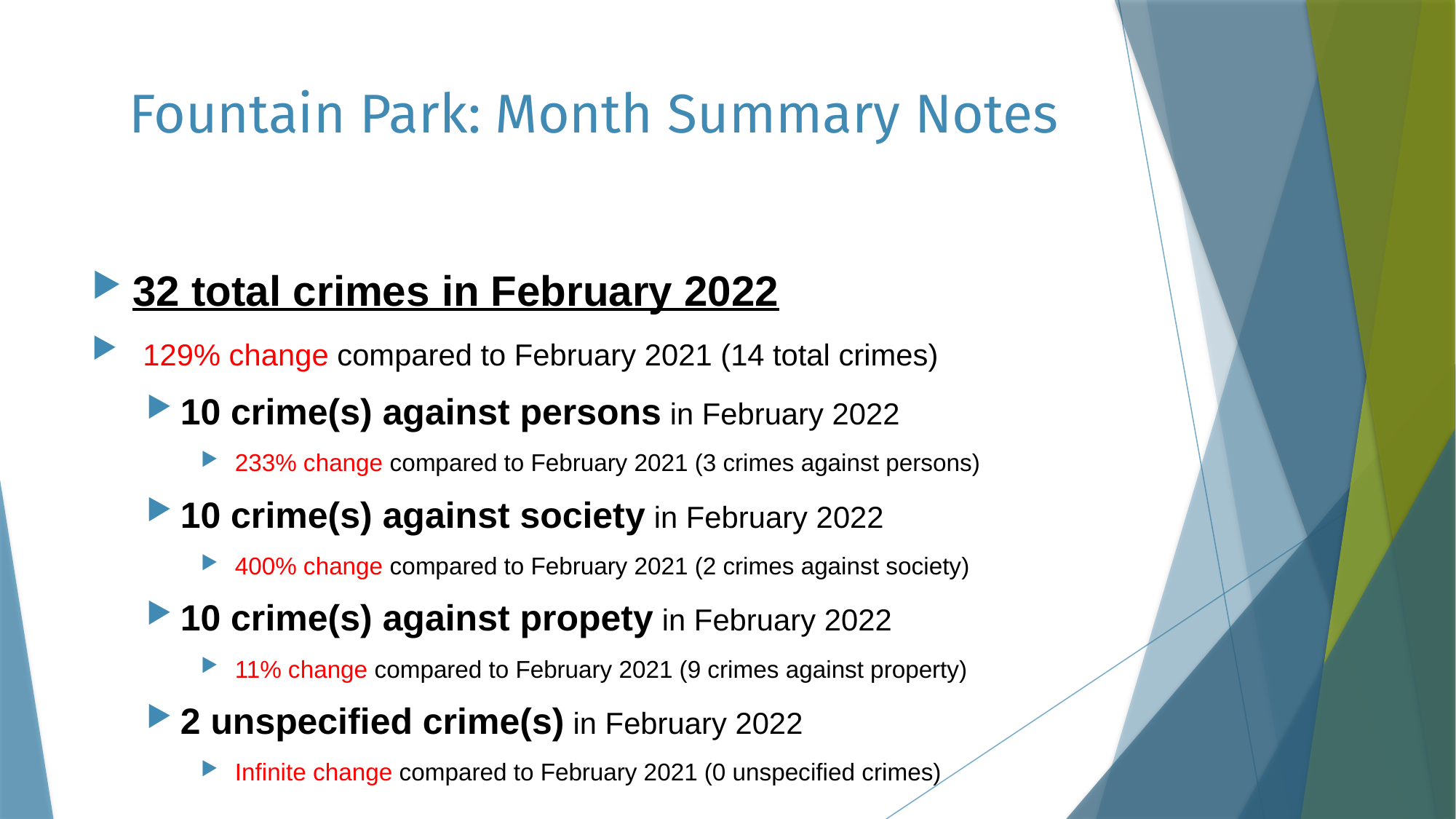

# Fountain Park: Month Summary Notes
32 total crimes in February 2022
 129% change compared to February 2021 (14 total crimes)
10 crime(s) against persons in February 2022
 233% change compared to February 2021 (3 crimes against persons)
10 crime(s) against society in February 2022
 400% change compared to February 2021 (2 crimes against society)
10 crime(s) against propety in February 2022
 11% change compared to February 2021 (9 crimes against property)
2 unspecified crime(s) in February 2022
 Infinite change compared to February 2021 (0 unspecified crimes)